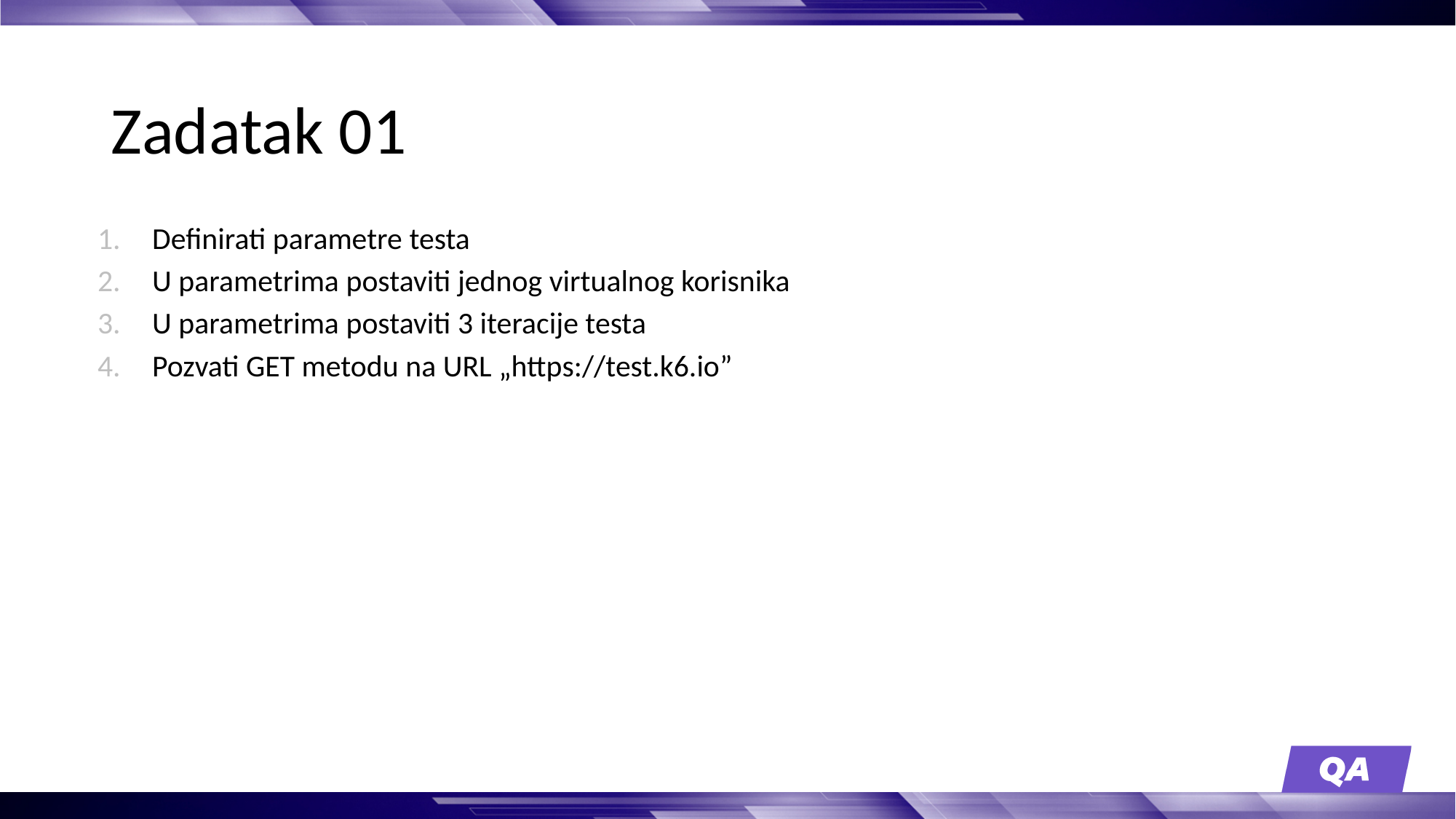

# Zadatak 01
Definirati parametre testa
U parametrima postaviti jednog virtualnog korisnika
U parametrima postaviti 3 iteracije testa
Pozvati GET metodu na URL „https://test.k6.io”